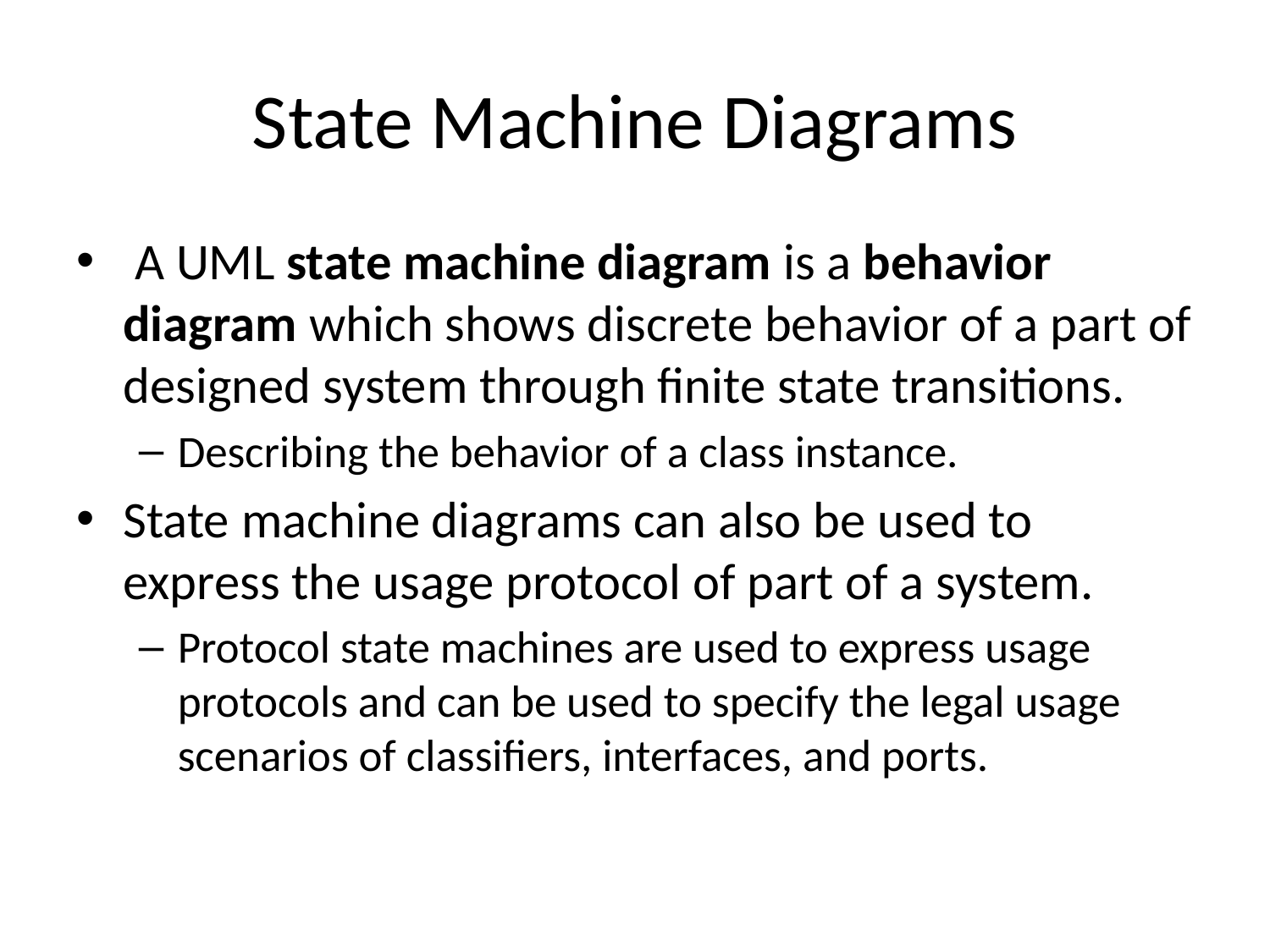

# State Machine Diagrams
 A UML state machine diagram is a behavior diagram which shows discrete behavior of a part of designed system through finite state transitions.
Describing the behavior of a class instance.
State machine diagrams can also be used to express the usage protocol of part of a system.
Protocol state machines are used to express usage protocols and can be used to specify the legal usage scenarios of classifiers, interfaces, and ports.